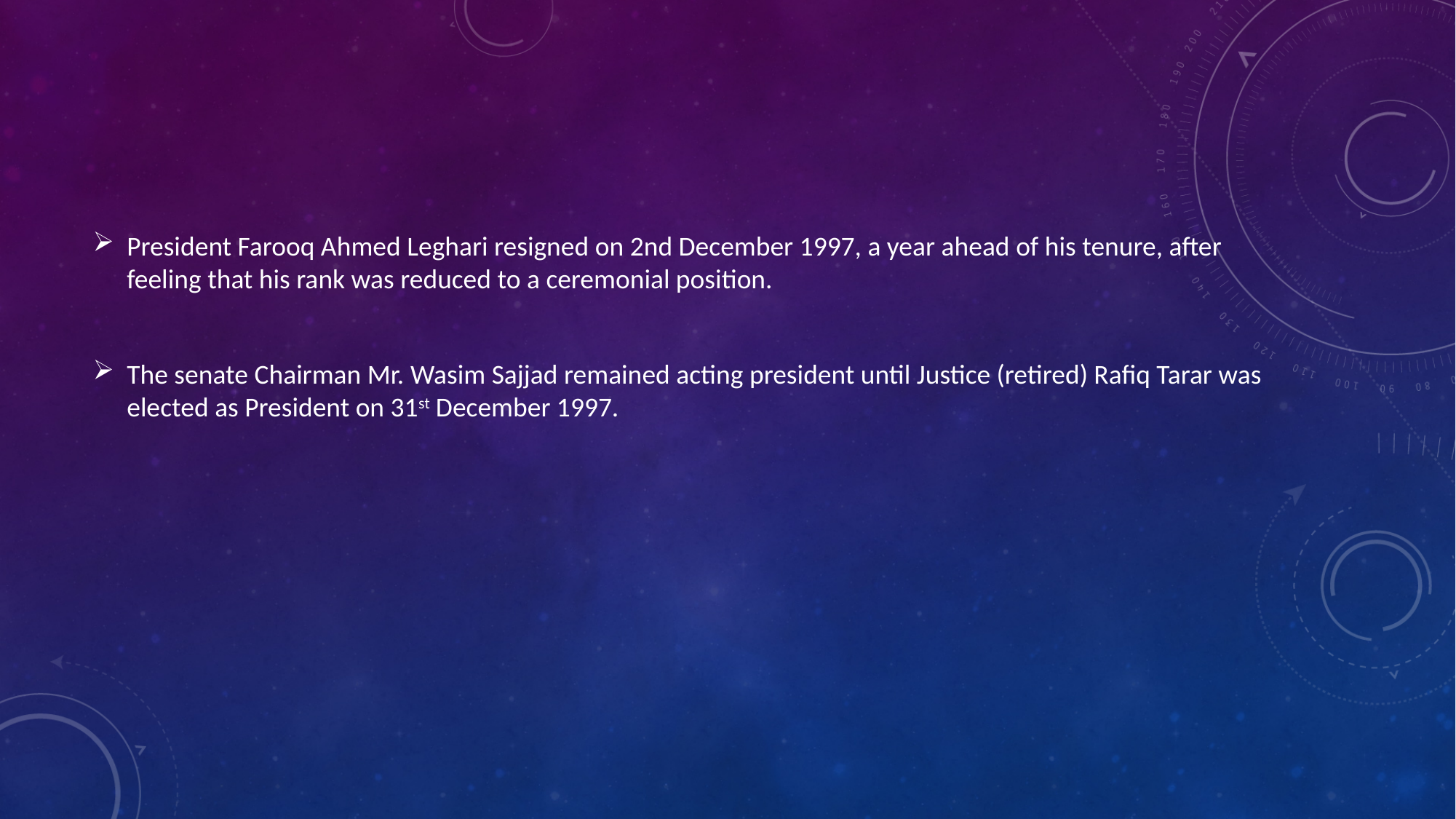

President Farooq Ahmed Leghari resigned on 2nd December 1997, a year ahead of his tenure, after feeling that his rank was reduced to a ceremonial position.

The senate Chairman Mr. Wasim Sajjad remained acting president until Justice (retired) Rafiq Tarar was elected as President on 31st December 1997.